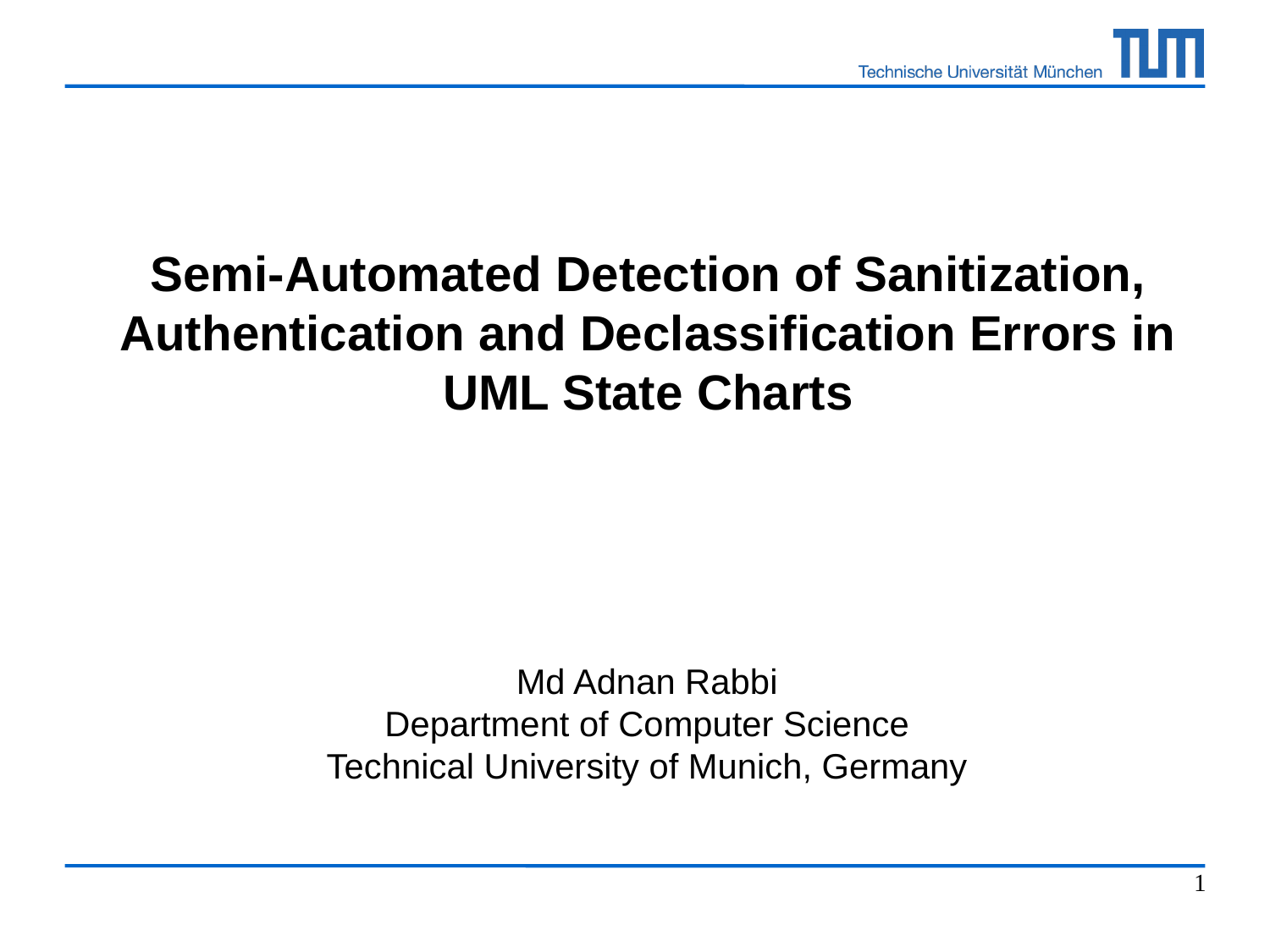

Semi-Automated Detection of Sanitization, Authentication and Declassification Errors in UML State Charts

Md Adnan Rabbi
Department of Computer Science
Technical University of Munich, Germany

1